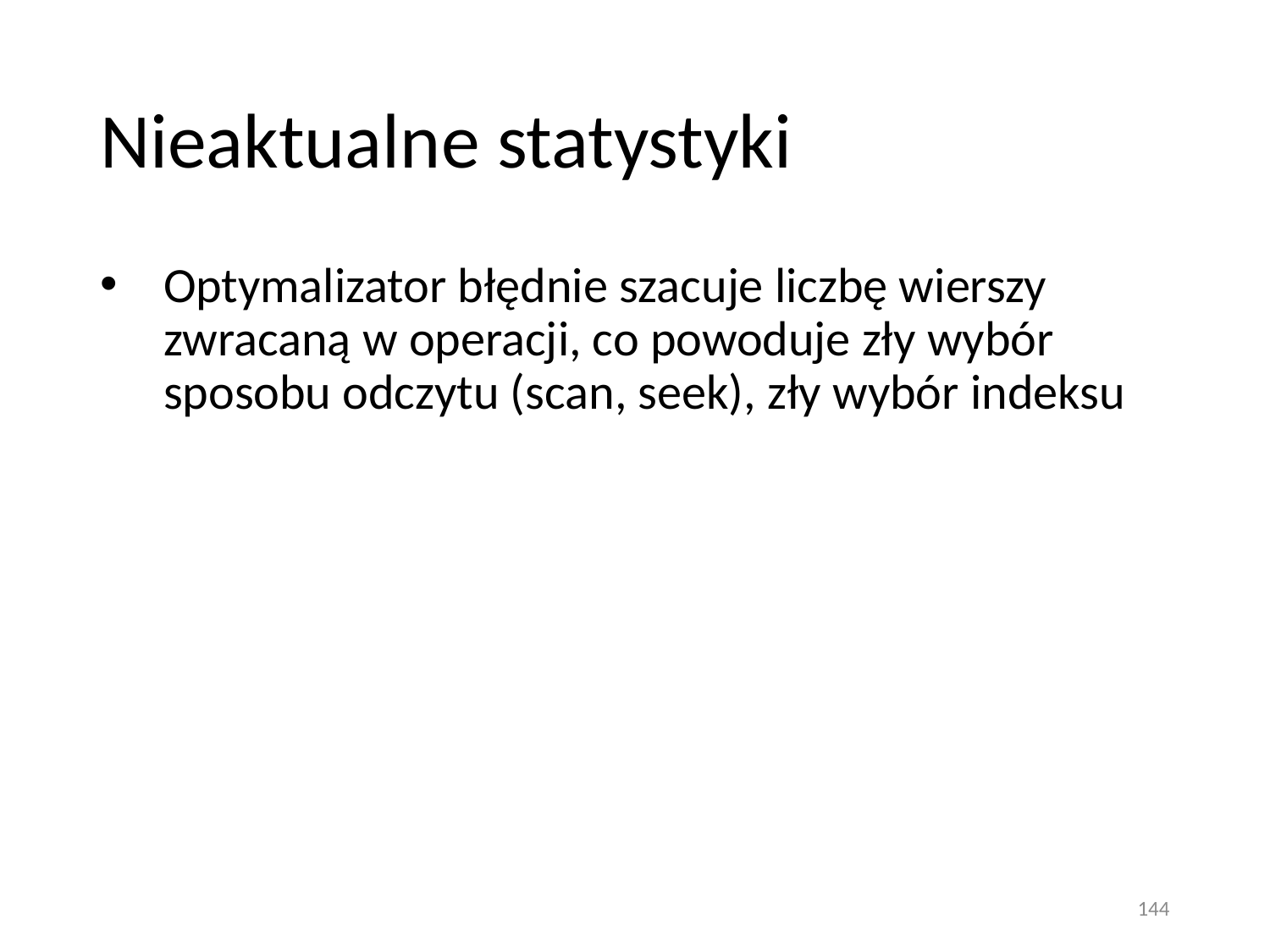

# Nieaktualne statystyki
Optymalizator błędnie szacuje liczbę wierszy zwracaną w operacji, co powoduje zły wybór sposobu odczytu (scan, seek), zły wybór indeksu
144